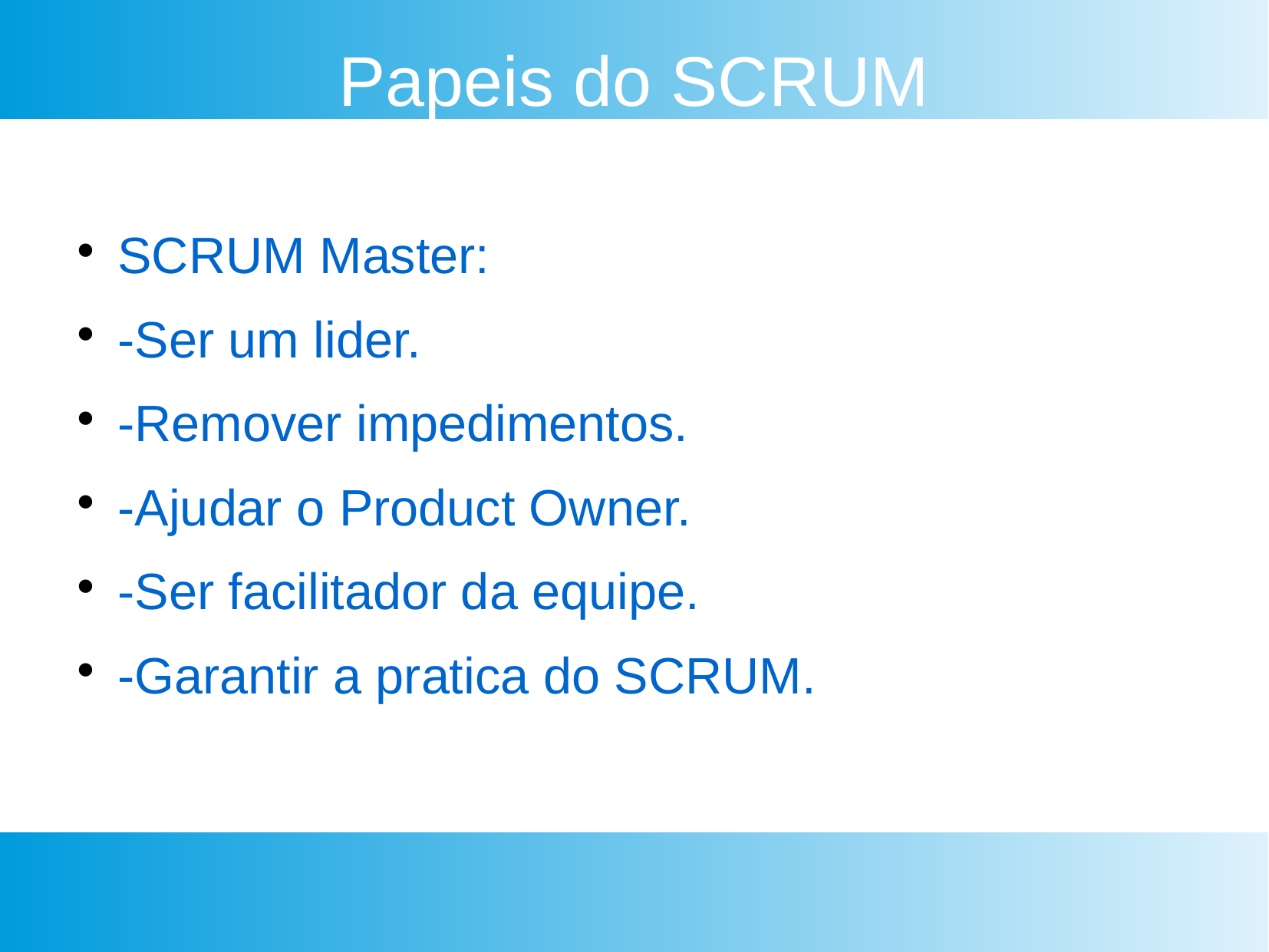

Papeis do SCRUM
SCRUM Master:
-Ser um lider.
-Remover impedimentos.
-Ajudar o Product Owner.
-Ser facilitador da equipe.
-Garantir a pratica do SCRUM.